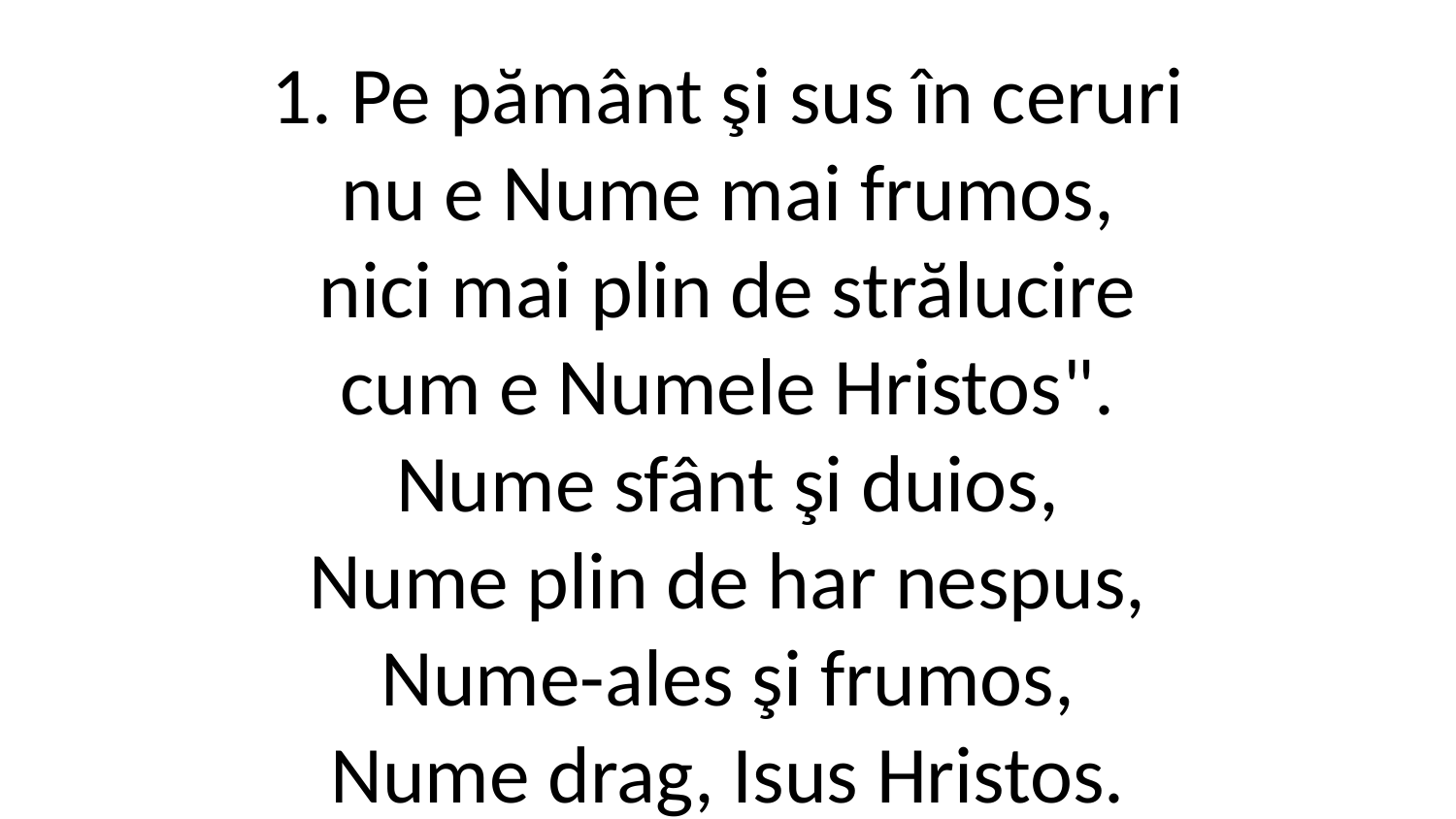

1. Pe pământ şi sus în ceruri
nu e Nume mai frumos,
nici mai plin de strălucire
cum e Numele Hristos".
Nume sfânt şi duios,
Nume plin de har nespus,
Nume-ales şi frumos,
Nume drag, Isus Hristos.